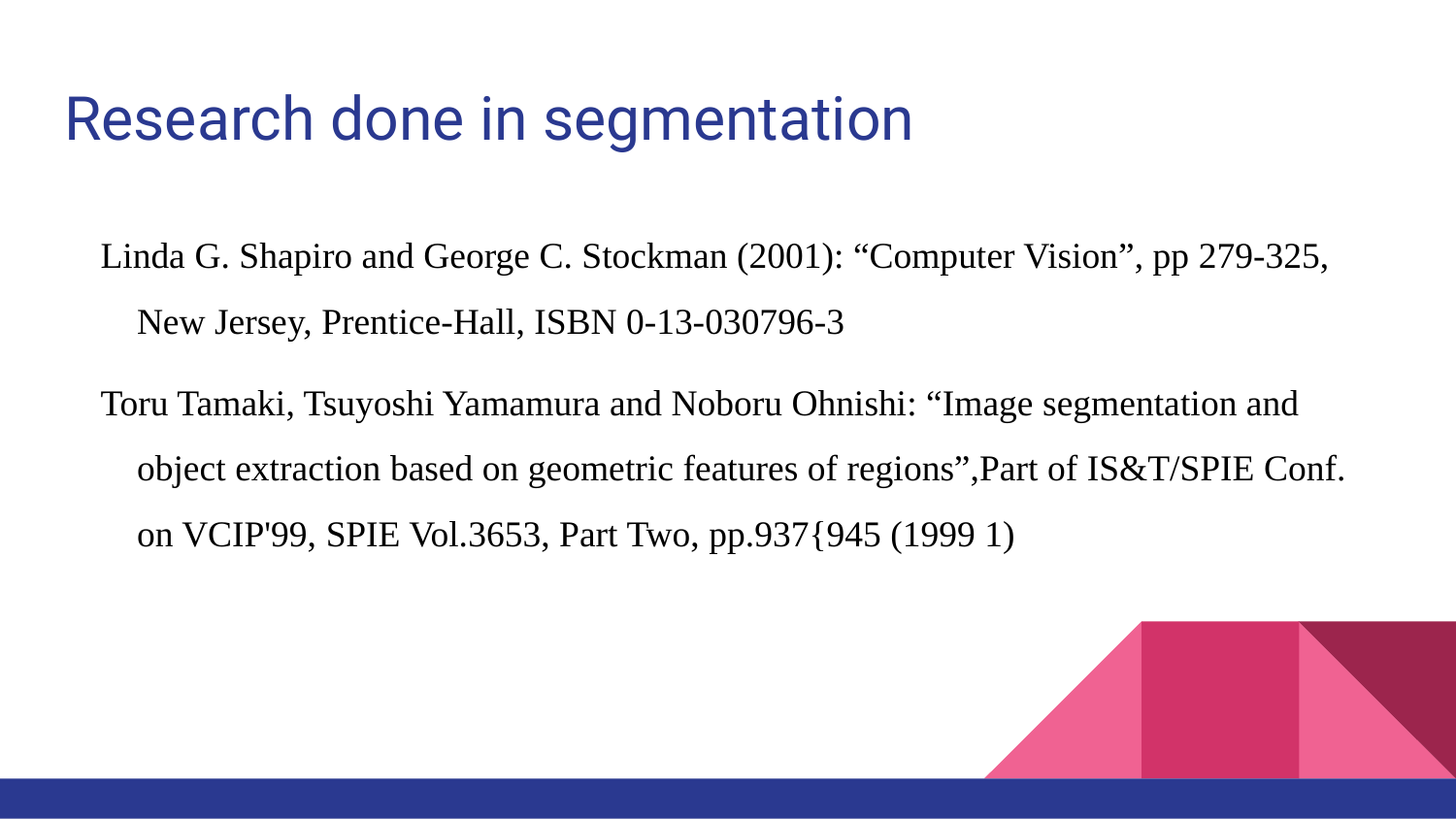

# Research done in segmentation
Linda G. Shapiro and George C. Stockman (2001): “Computer Vision”, pp 279-325, New Jersey, Prentice-Hall, ISBN 0-13-030796-3
Toru Tamaki, Tsuyoshi Yamamura and Noboru Ohnishi: “Image segmentation and object extraction based on geometric features of regions”,Part of IS&T/SPIE Conf. on VCIP'99, SPIE Vol.3653, Part Two, pp.937{945 (1999 1)